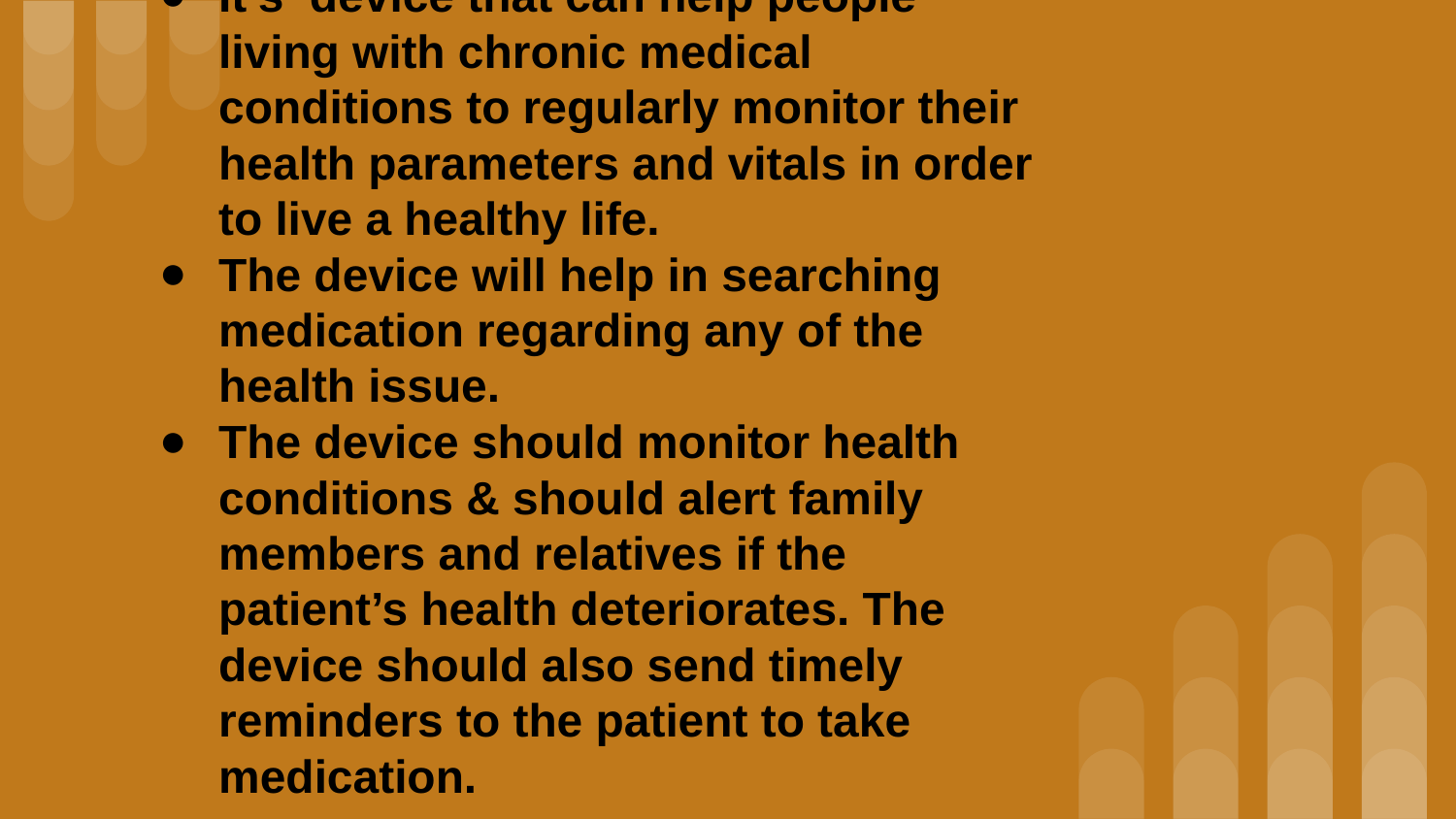

# It's  device that can help people living with chronic medical conditions to regularly monitor their health parameters and vitals in order to live a healthy life.
The device will help in searching medication regarding any of the health issue.
The device should monitor health conditions & should alert family members and relatives if the patient’s health deteriorates. The device should also send timely reminders to the patient to take medication.